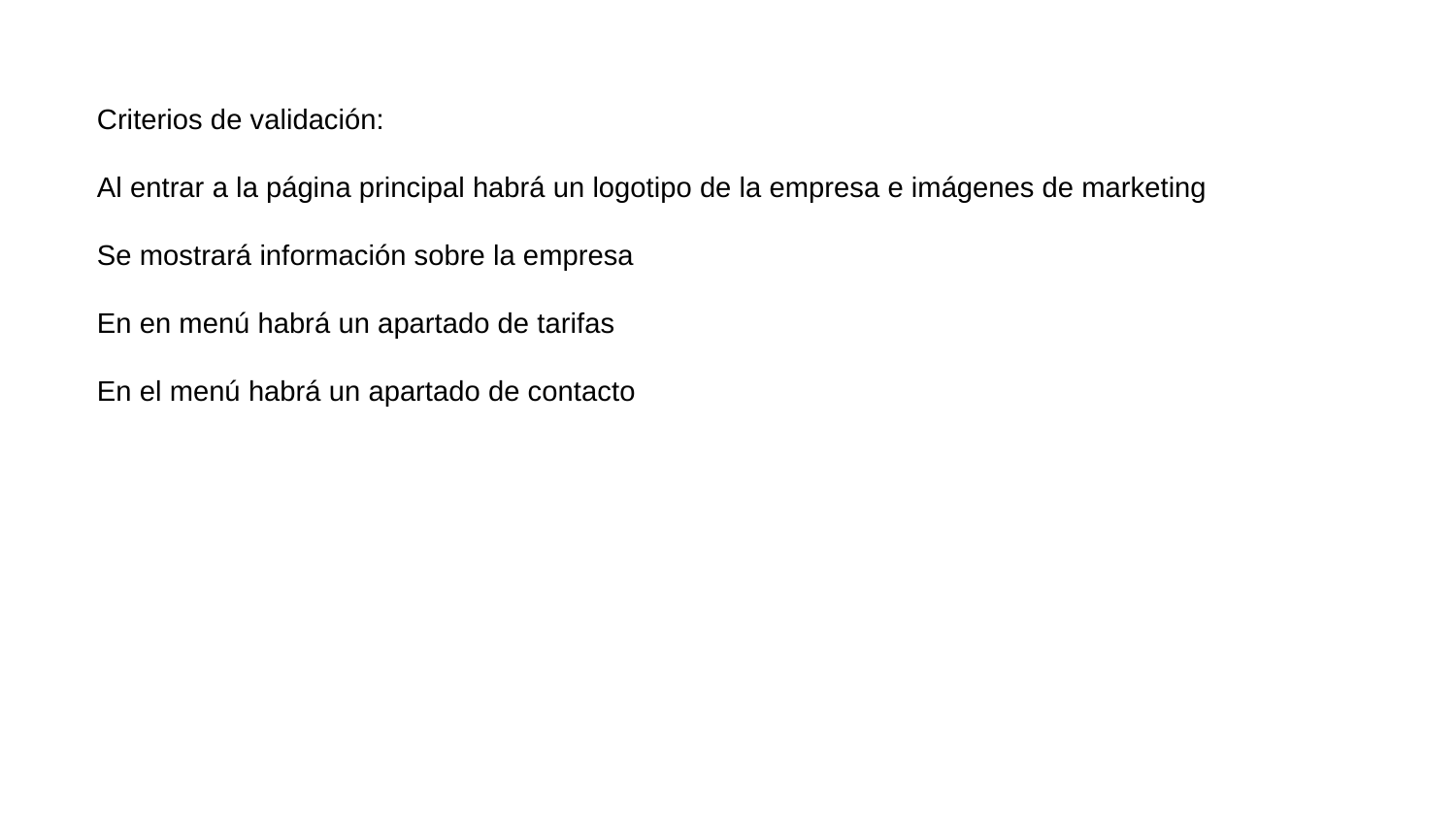

Criterios de validación:

Al entrar a la página principal habrá un logotipo de la empresa e imágenes de marketing

Se mostrará información sobre la empresa

En en menú habrá un apartado de tarifas

En el menú habrá un apartado de contacto